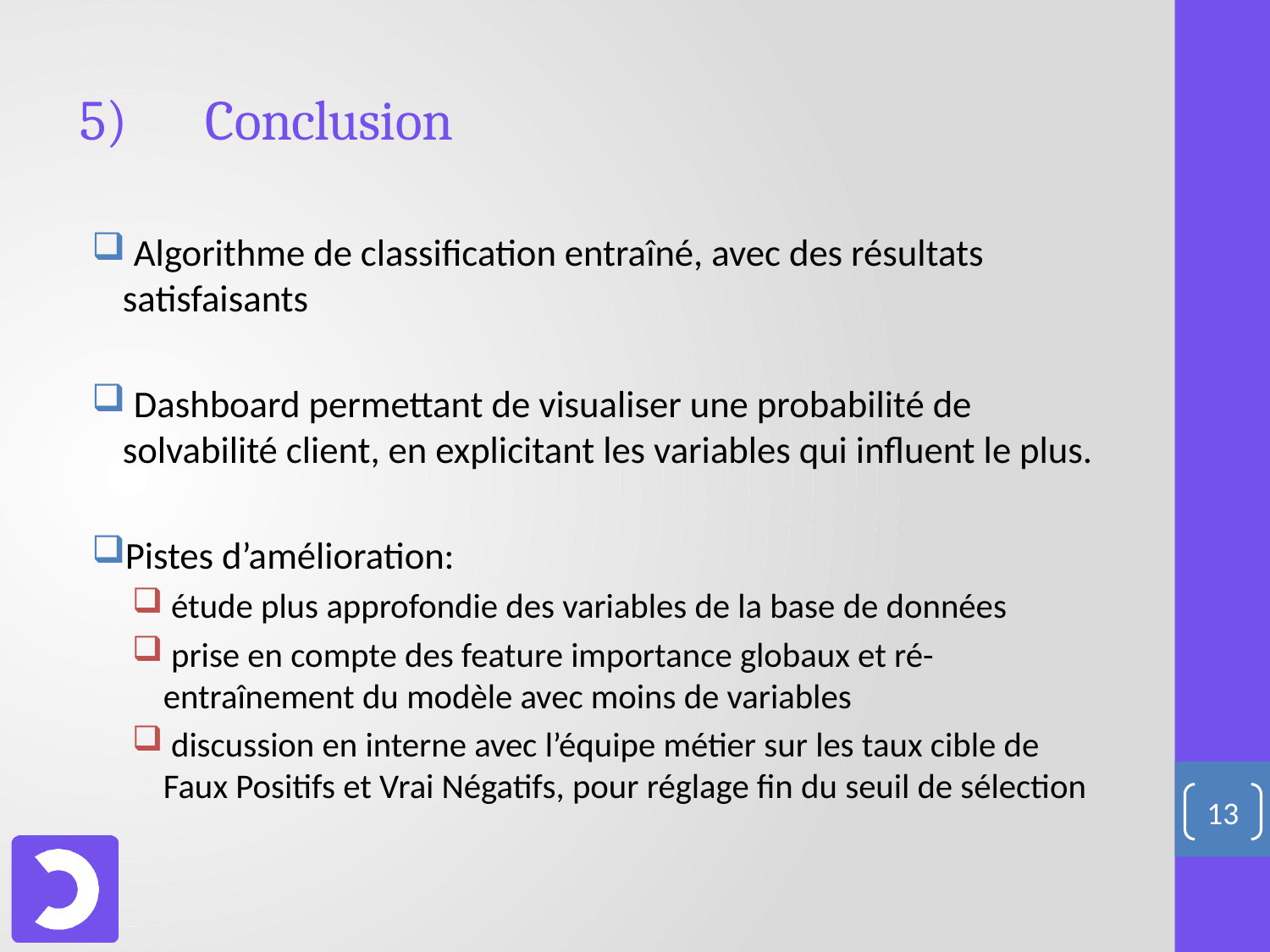

# 5)	Conclusion
 Algorithme de classification entraîné, avec des résultats satisfaisants

 Dashboard permettant de visualiser une probabilité de solvabilité client, en explicitant les variables qui influent le plus.

Pistes d’amélioration:
 étude plus approfondie des variables de la base de données
 prise en compte des feature importance globaux et ré-entraînement du modèle avec moins de variables
 discussion en interne avec l’équipe métier sur les taux cible de Faux Positifs et Vrai Négatifs, pour réglage fin du seuil de sélection

13